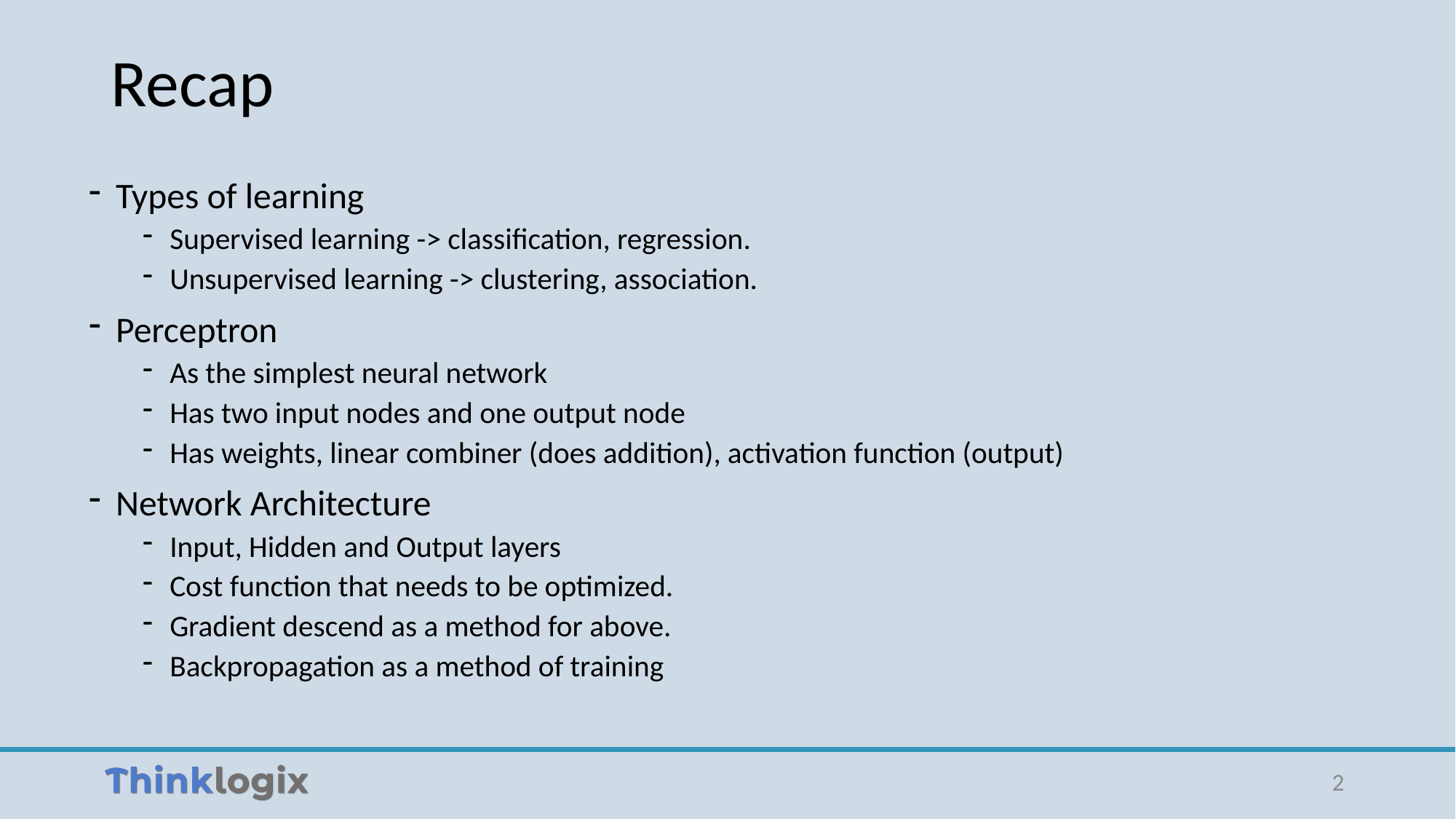

# Recap
Types of learning
Supervised learning -> classification, regression.
Unsupervised learning -> clustering, association.
Perceptron
As the simplest neural network
Has two input nodes and one output node
Has weights, linear combiner (does addition), activation function (output)
Network Architecture
Input, Hidden and Output layers
Cost function that needs to be optimized.
Gradient descend as a method for above.
Backpropagation as a method of training
2